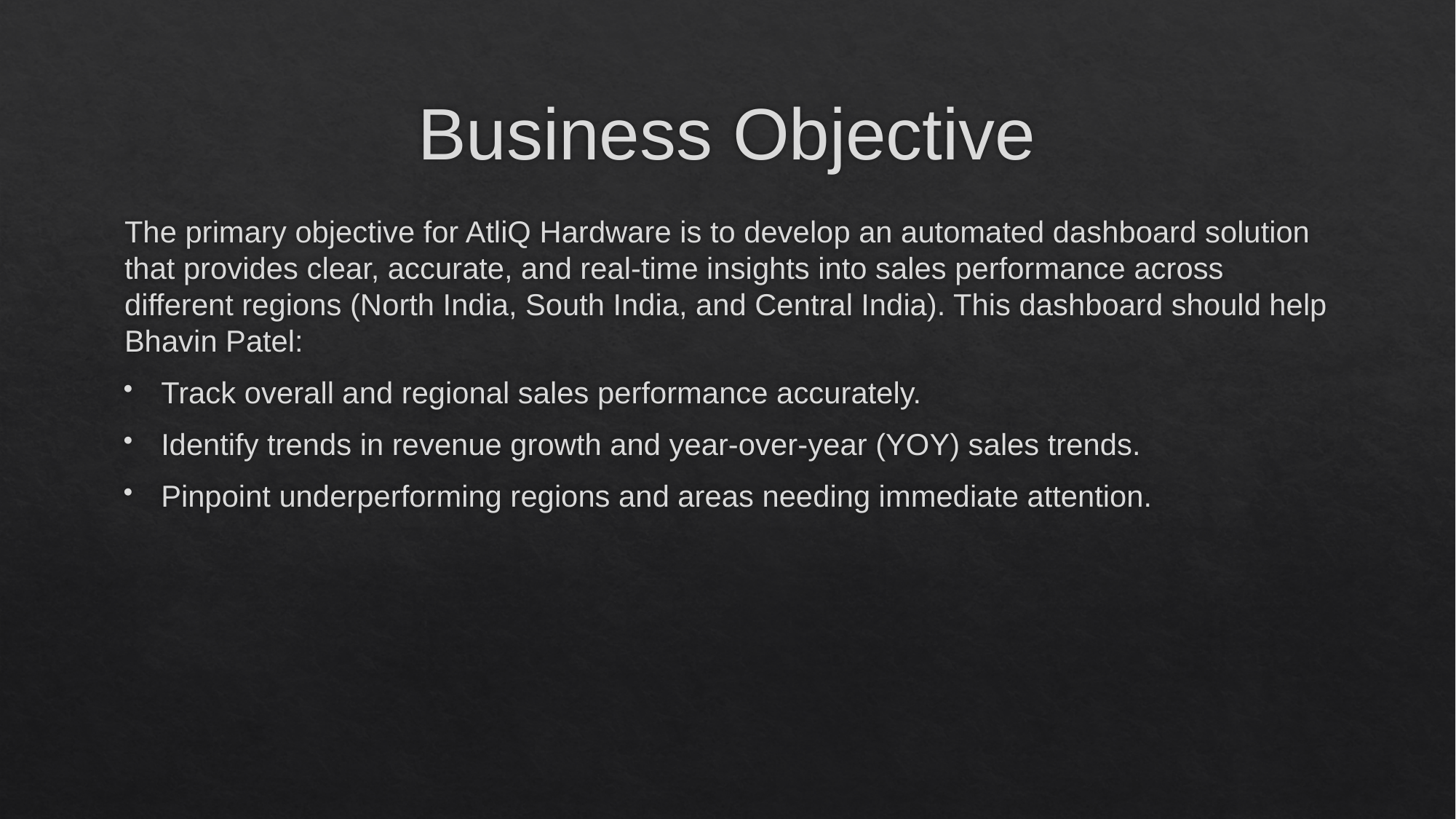

# Business Objective
The primary objective for AtliQ Hardware is to develop an automated dashboard solution that provides clear, accurate, and real-time insights into sales performance across different regions (North India, South India, and Central India). This dashboard should help Bhavin Patel:
Track overall and regional sales performance accurately.
Identify trends in revenue growth and year-over-year (YOY) sales trends.
Pinpoint underperforming regions and areas needing immediate attention.